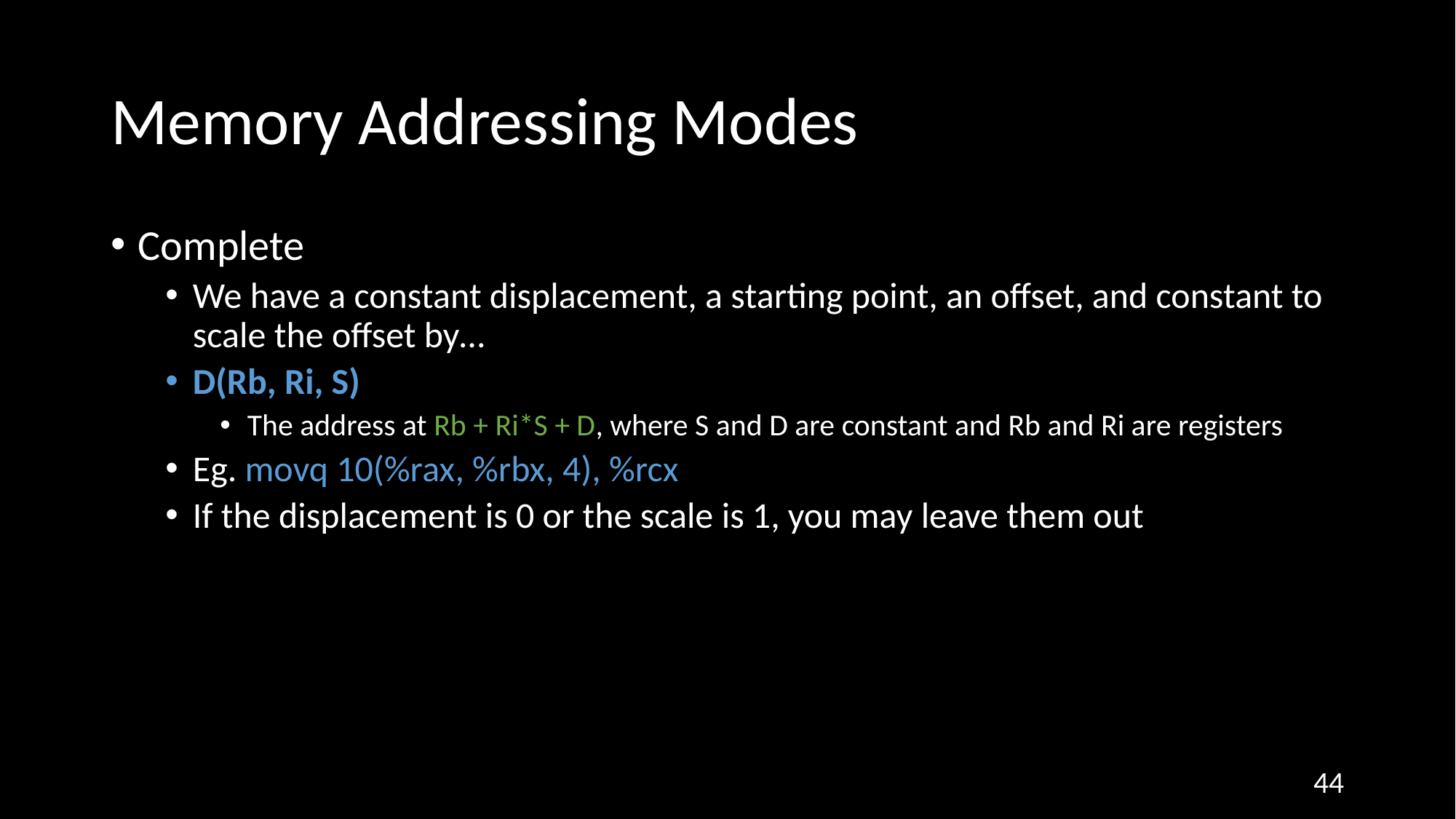

# Memory Addressing Modes
Complete
We have a constant displacement, a starting point, an offset, and constant to scale the offset by…
D(Rb, Ri, S)
The address at Rb + Ri*S + D, where S and D are constant and Rb and Ri are registers
Eg. movq 10(%rax, %rbx, 4), %rcx
If the displacement is 0 or the scale is 1, you may leave them out
44